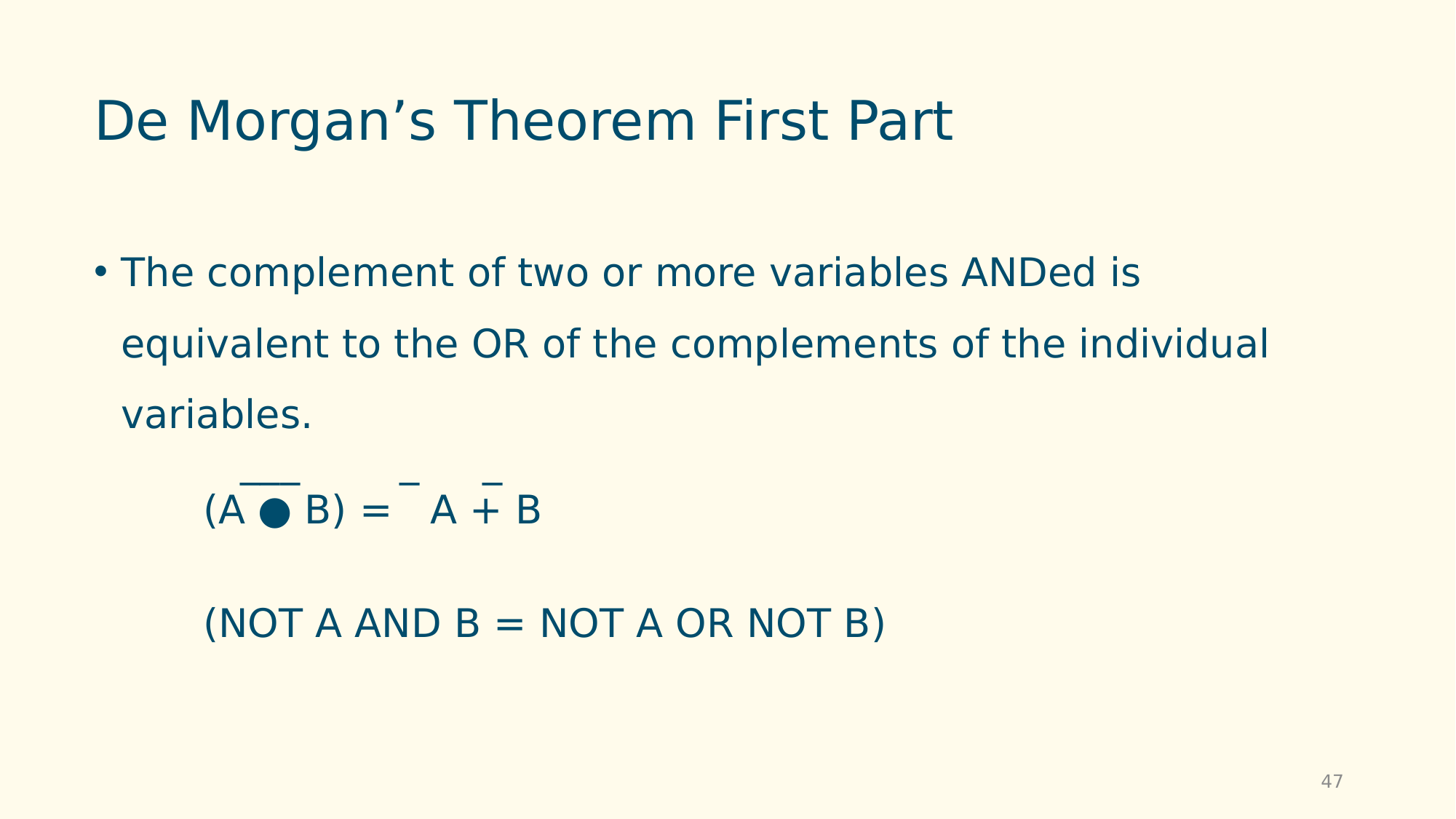

# De Morgan’s Theorem First Part
The complement of two or more variables ANDed is equivalent to the OR of the complements of the individual variables.
	   ___        _     _
	(A ● B) =   A + B

	(NOT A AND B = NOT A OR NOT B)
47